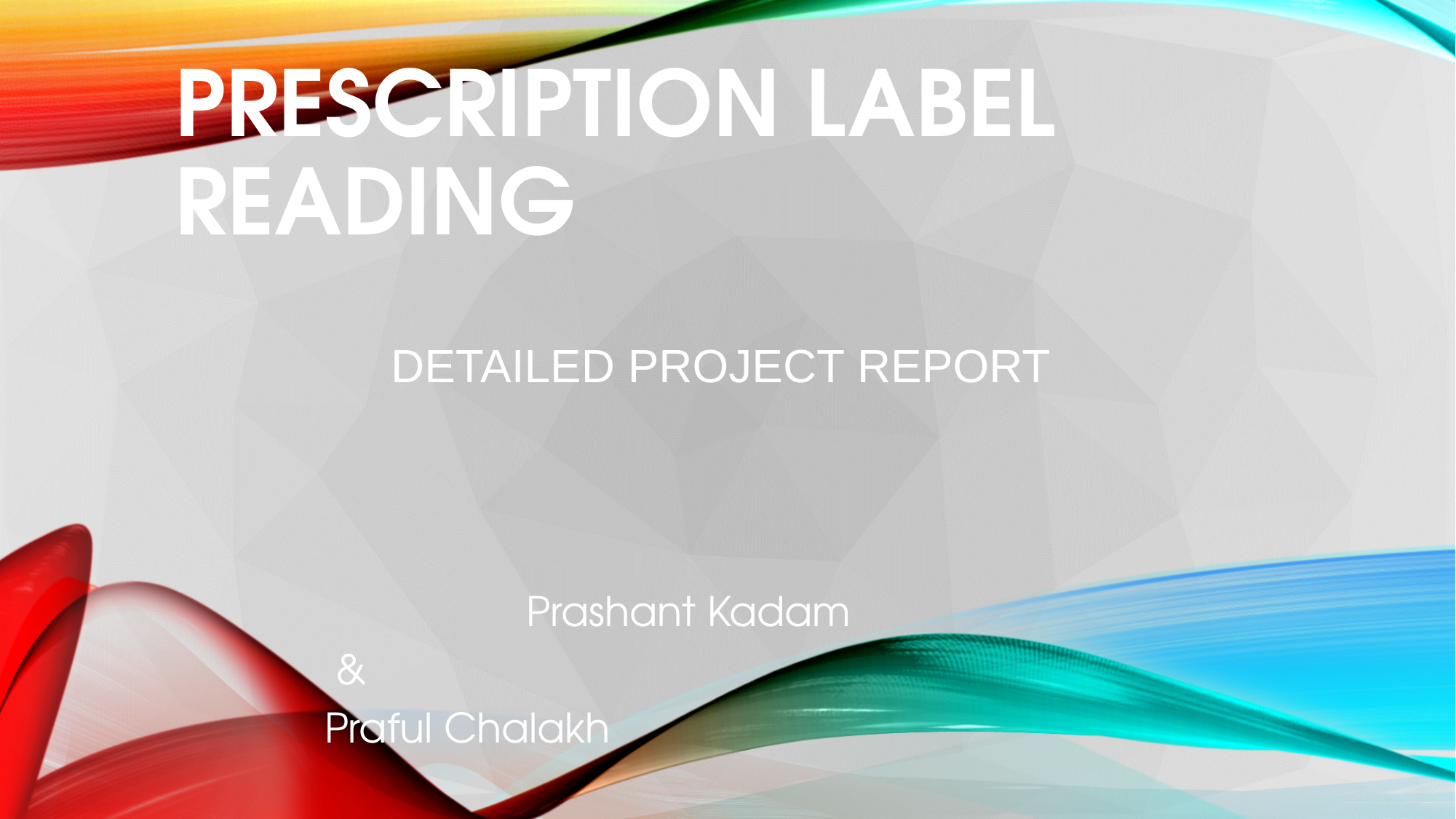

# PRESCRIPTION LABEL READING

                           DETAILED PROJECT REPORT

                                            Prashant Kadam
				     &
			    Praful Chalakh